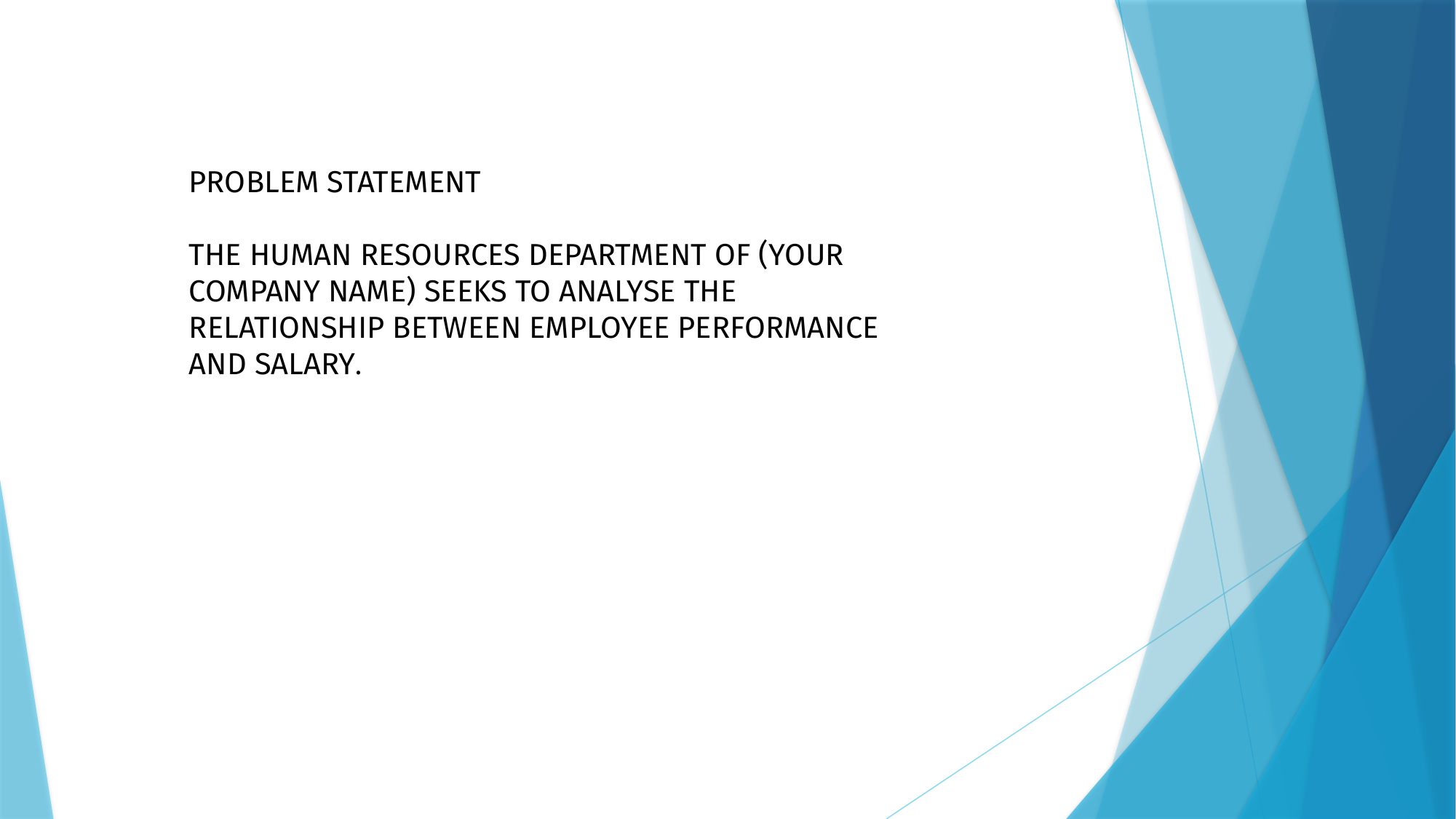

PROBLEM STATEMENT

THE HUMAN RESOURCES DEPARTMENT OF (YOUR COMPANY NAME) SEEKS TO ANALYSE THE RELATIONSHIP BETWEEN EMPLOYEE PERFORMANCE AND SALARY.